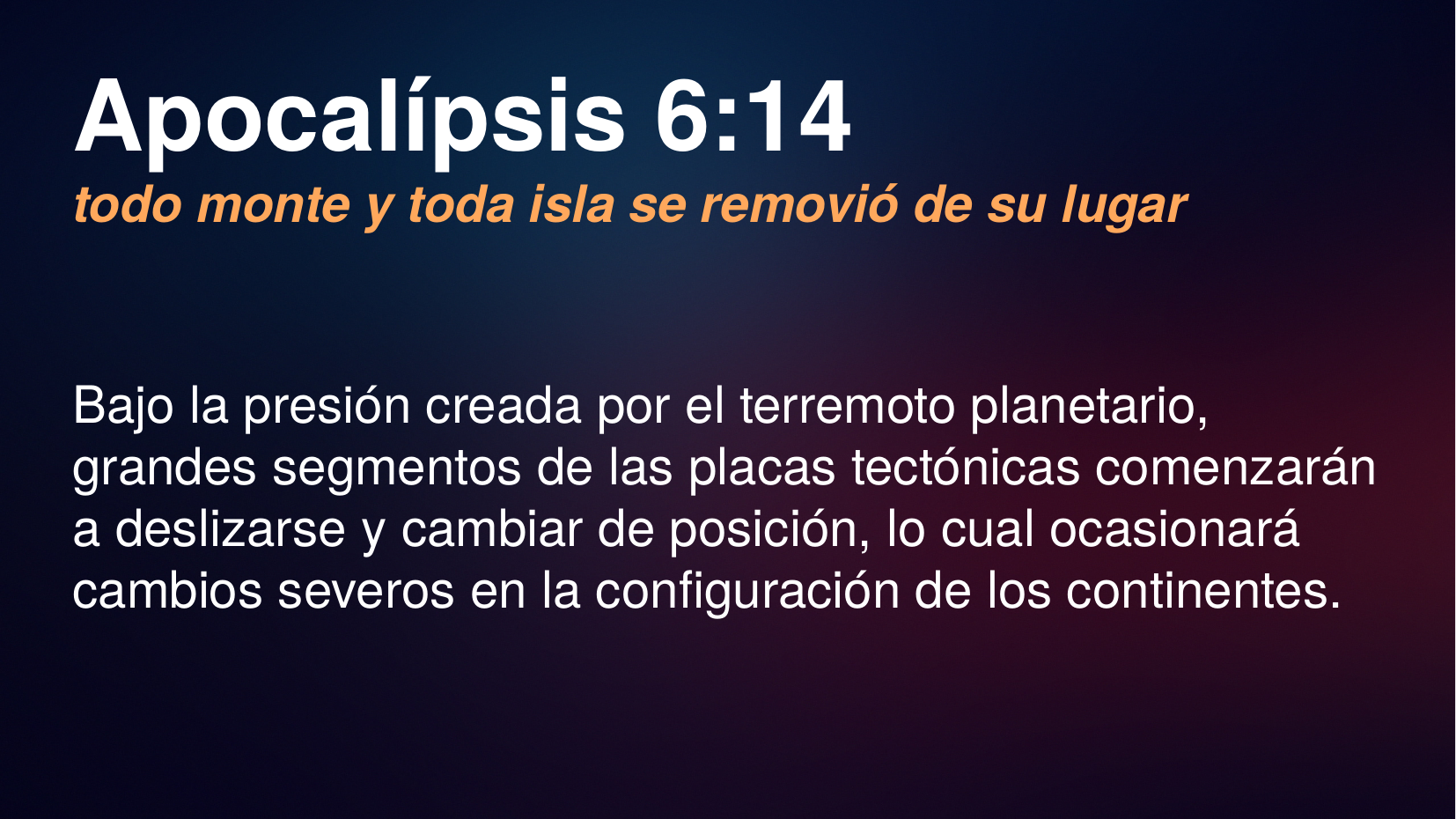

# Apocalípsis 6:14 todo monte y toda isla se removió de su lugar
Bajo la presión creada por el terremoto planetario, grandes segmentos de las placas tectónicas comenzarán a deslizarse y cambiar de posición, lo cual ocasionará cambios severos en la configuración de los continentes.